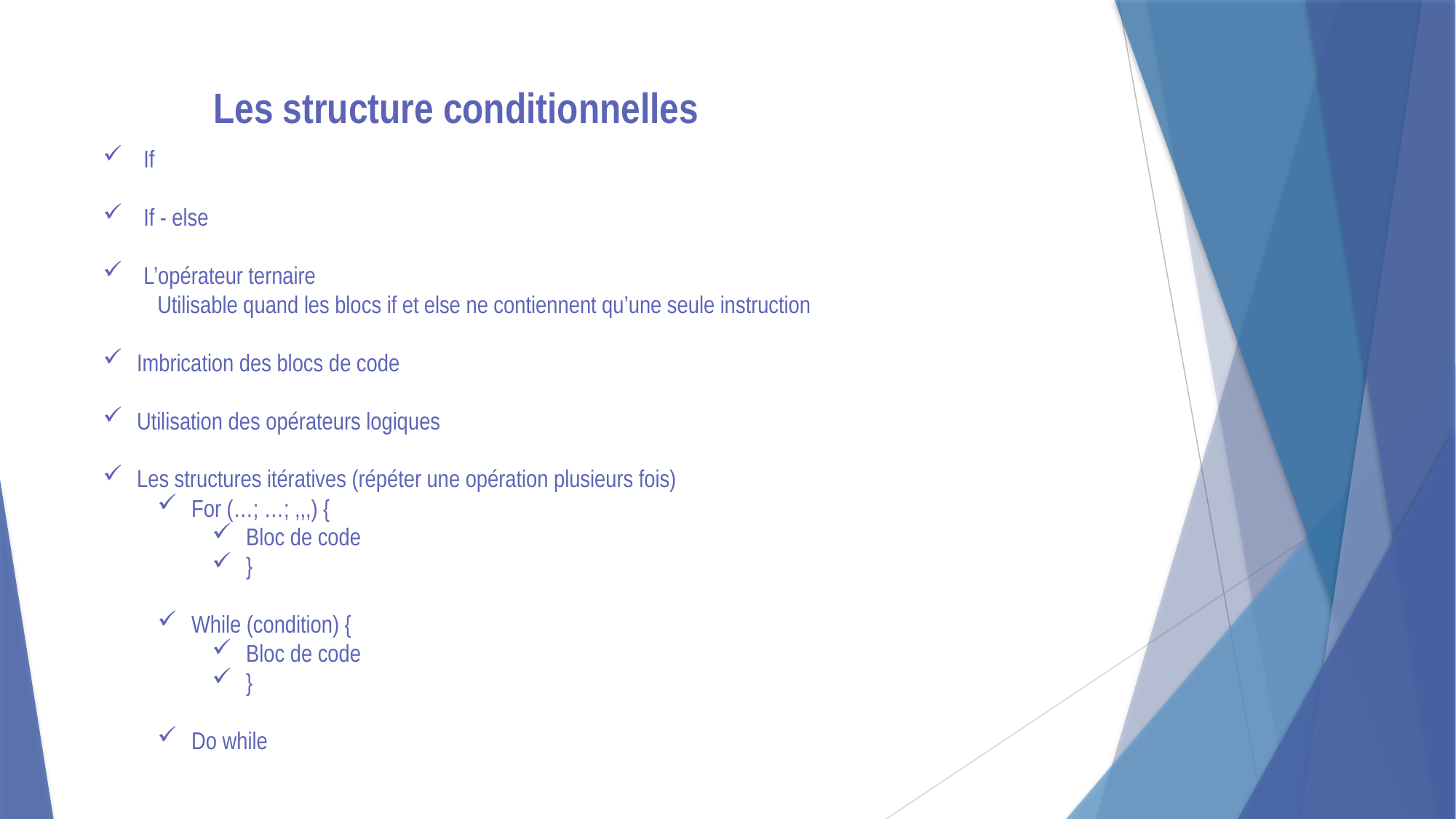

Les structure conditionnelles
If

If - else

L’opérateur ternaire
Utilisable quand les blocs if et else ne contiennent qu’une seule instruction

Imbrication des blocs de code

Utilisation des opérateurs logiques

Les structures itératives (répéter une opération plusieurs fois)
For (…; …; ,,,) {
Bloc de code
}

While (condition) {
Bloc de code
}

Do while